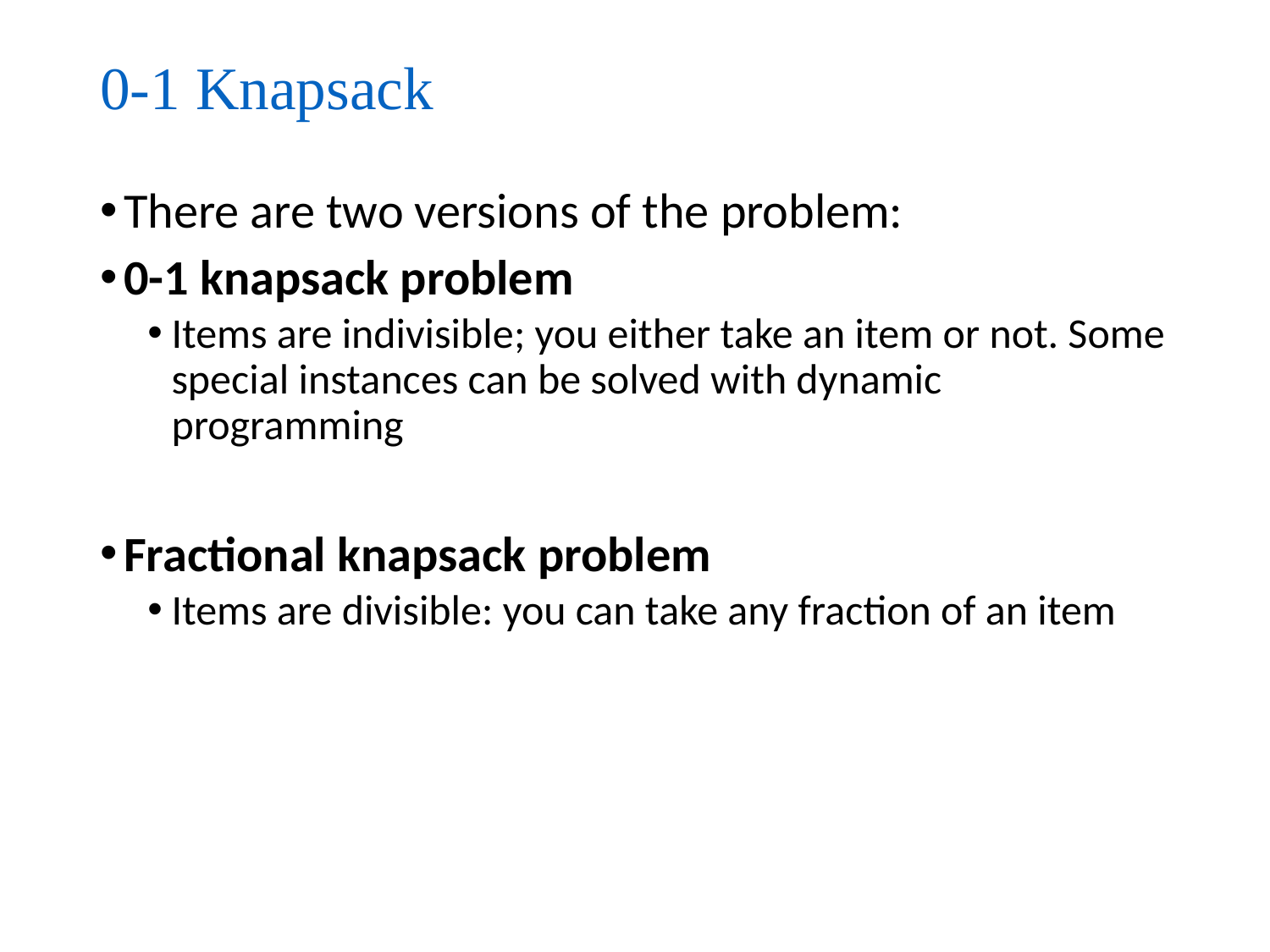

# 0-1 Knapsack
There are two versions of the problem:
0-1 knapsack problem
Items are indivisible; you either take an item or not. Some special instances can be solved with dynamic programming

Fractional knapsack problem
Items are divisible: you can take any fraction of an item